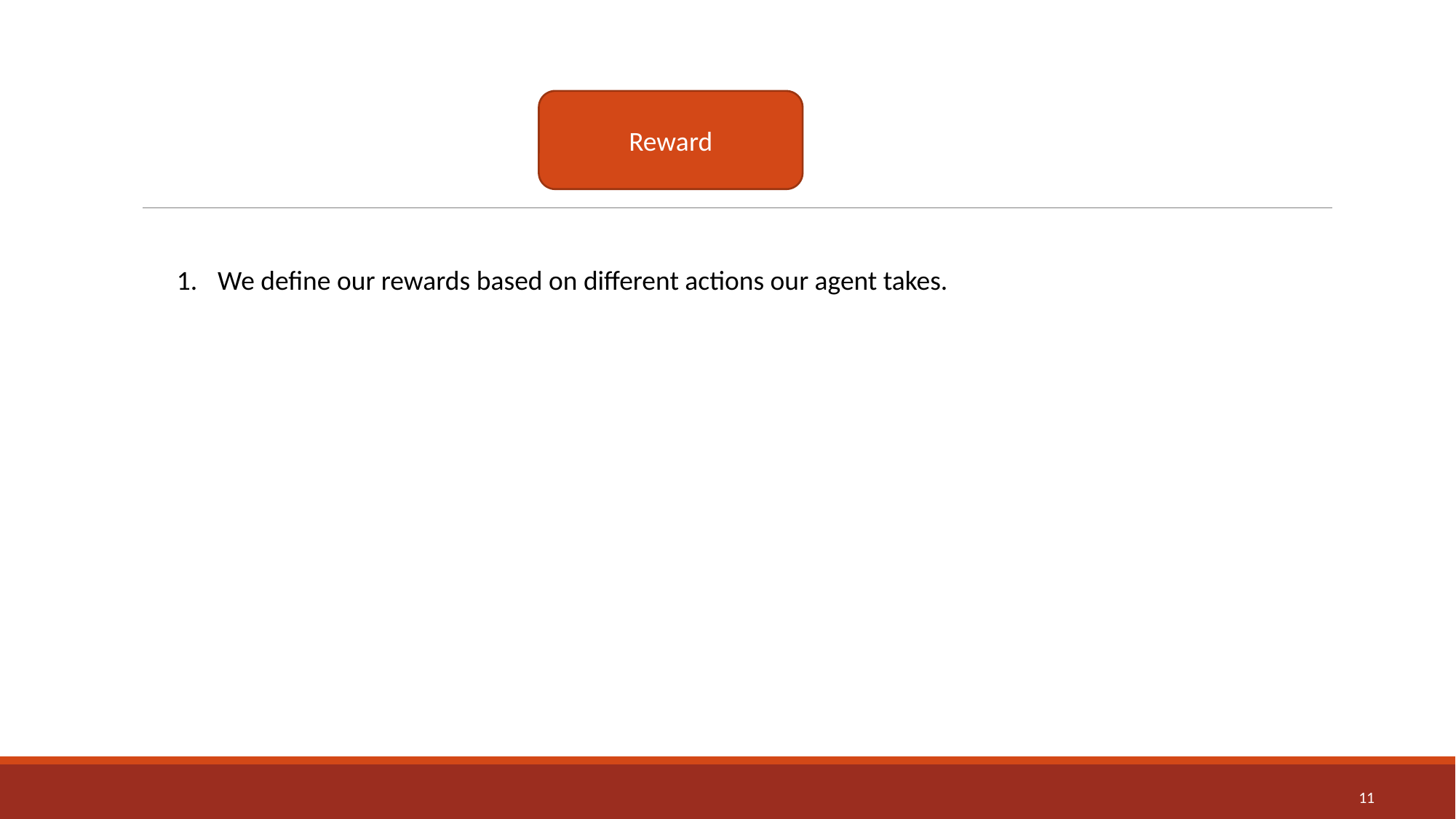

Reward
We define our rewards based on different actions our agent takes.
11